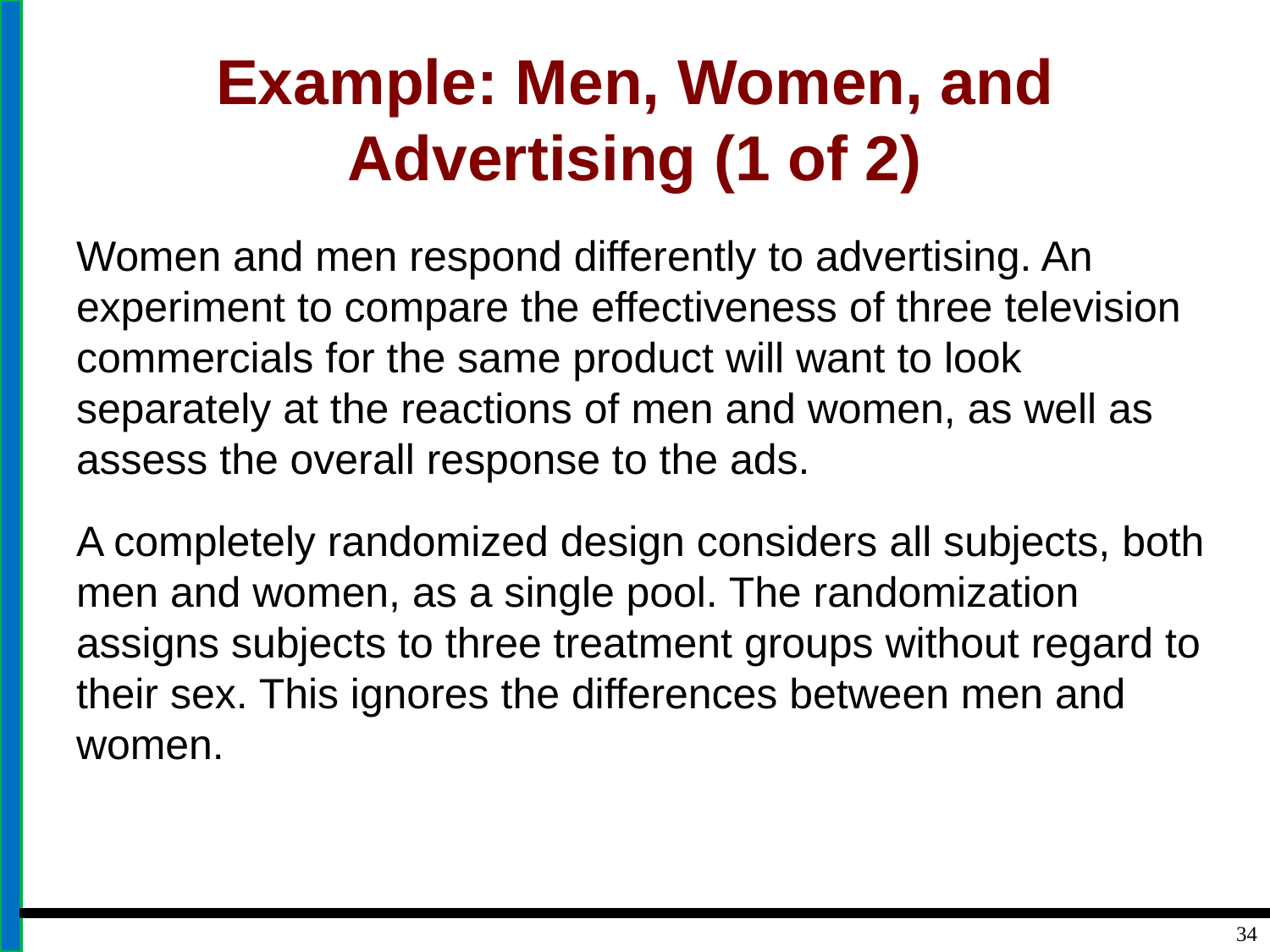

# Example: Men, Women, and Advertising (1 of 2)
Women and men respond differently to advertising. An experiment to compare the effectiveness of three television commercials for the same product will want to look separately at the reactions of men and women, as well as assess the overall response to the ads.
A completely randomized design considers all subjects, both men and women, as a single pool. The randomization assigns subjects to three treatment groups without regard to their sex. This ignores the differences between men and women.